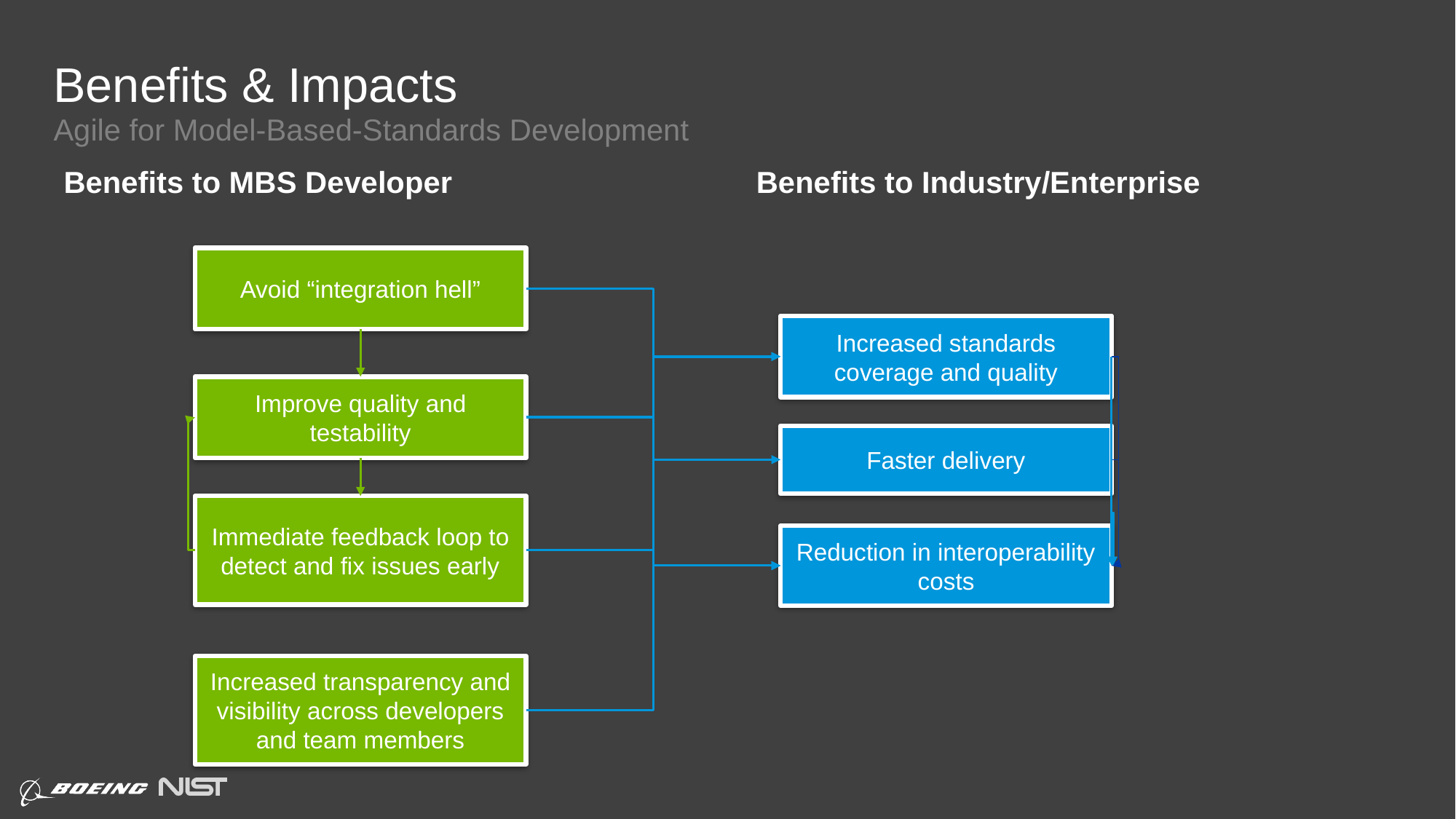

# Benefits & Impacts
Agile for Model-Based-Standards Development
Benefits to MBS Developer
Benefits to Industry/Enterprise
Avoid “integration hell”
Increased standards coverage and quality
Improve quality and testability
Faster delivery
Immediate feedback loop to detect and fix issues early
Reduction in interoperability costs
Increased transparency and visibility across developers and team members